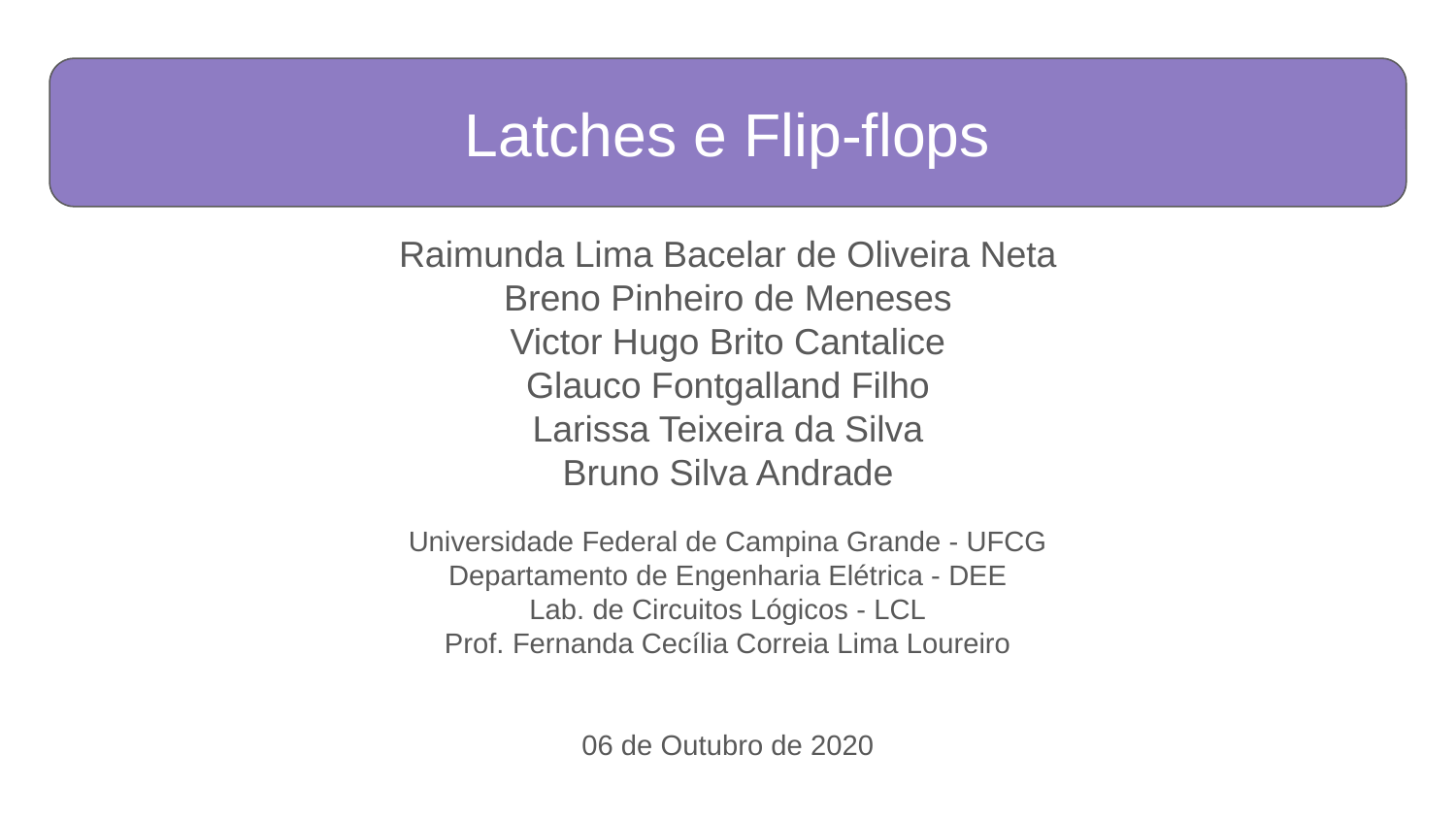

Latches e Flip-flops
Raimunda Lima Bacelar de Oliveira Neta
Breno Pinheiro de Meneses
Victor Hugo Brito Cantalice
Glauco Fontgalland Filho
Larissa Teixeira da Silva
Bruno Silva Andrade

Universidade Federal de Campina Grande - UFCG
Departamento de Engenharia Elétrica - DEE
Lab. de Circuitos Lógicos - LCL
Prof. Fernanda Cecília Correia Lima Loureiro

06 de Outubro de 2020